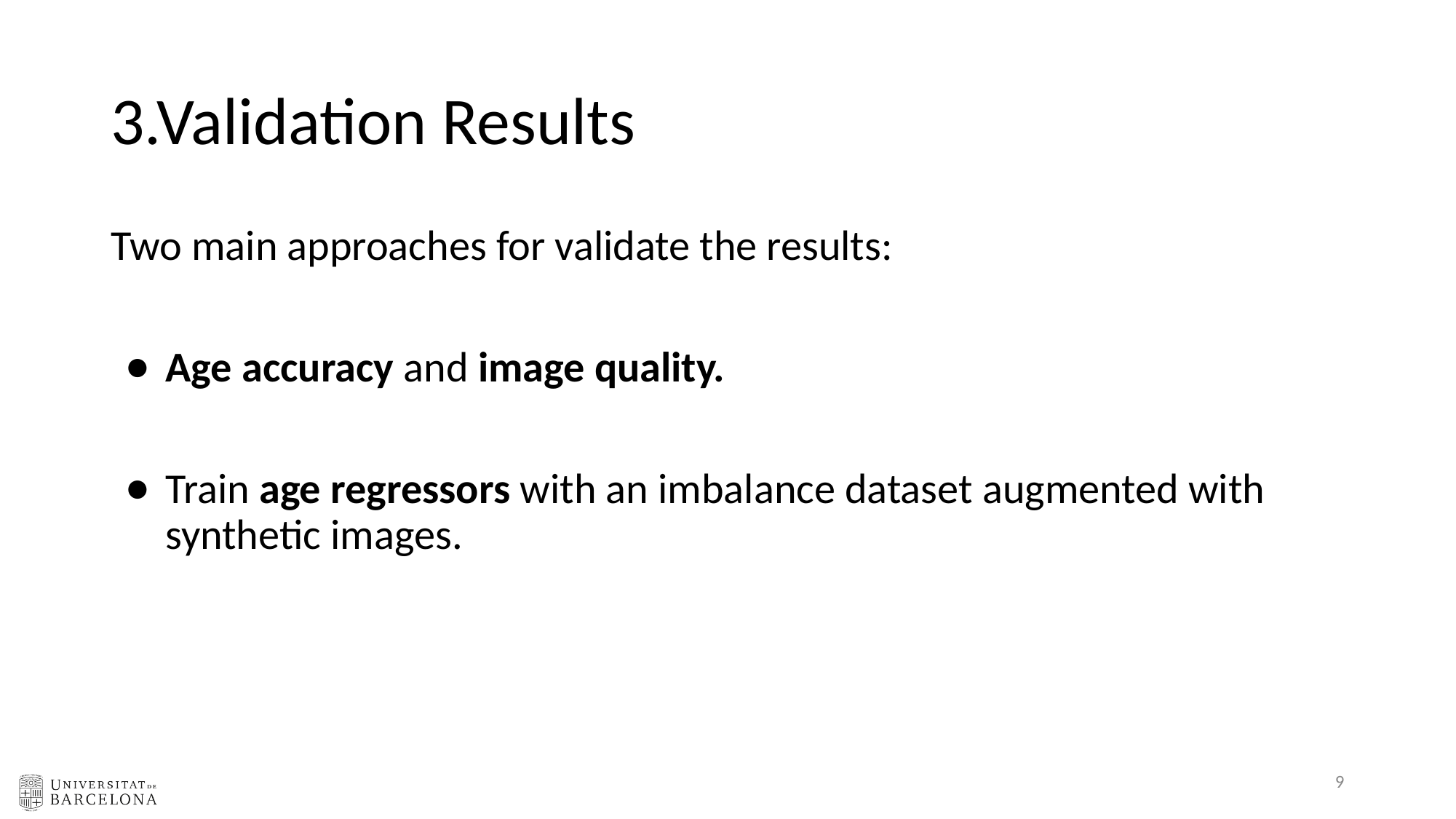

# 3.Validation Results
Two main approaches for validate the results:

Age accuracy and image quality.

Train age regressors with an imbalance dataset augmented with synthetic images.

9